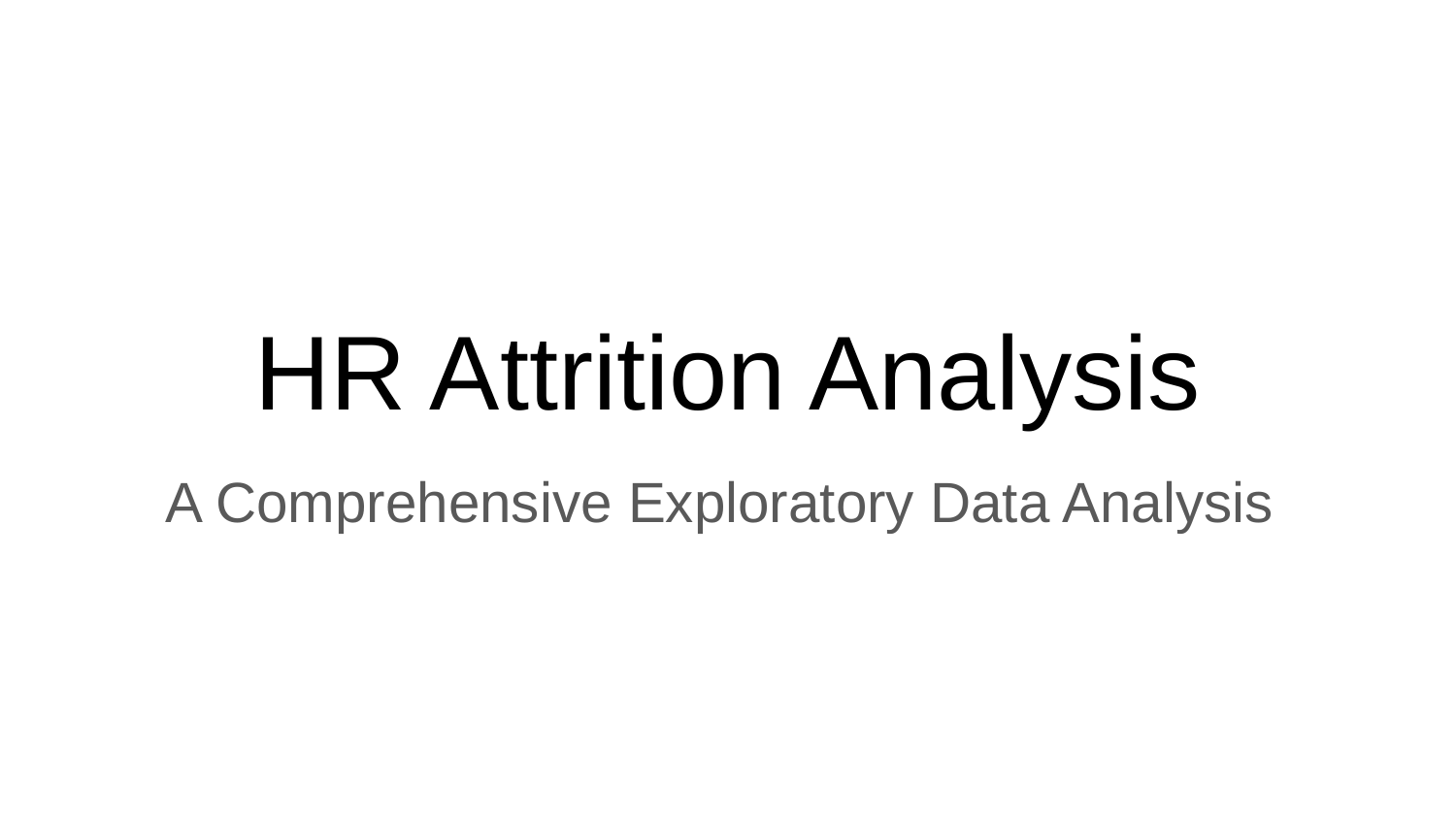

# HR Attrition Analysis
A Comprehensive Exploratory Data Analysis
By:
Naveen Muralikrishnan